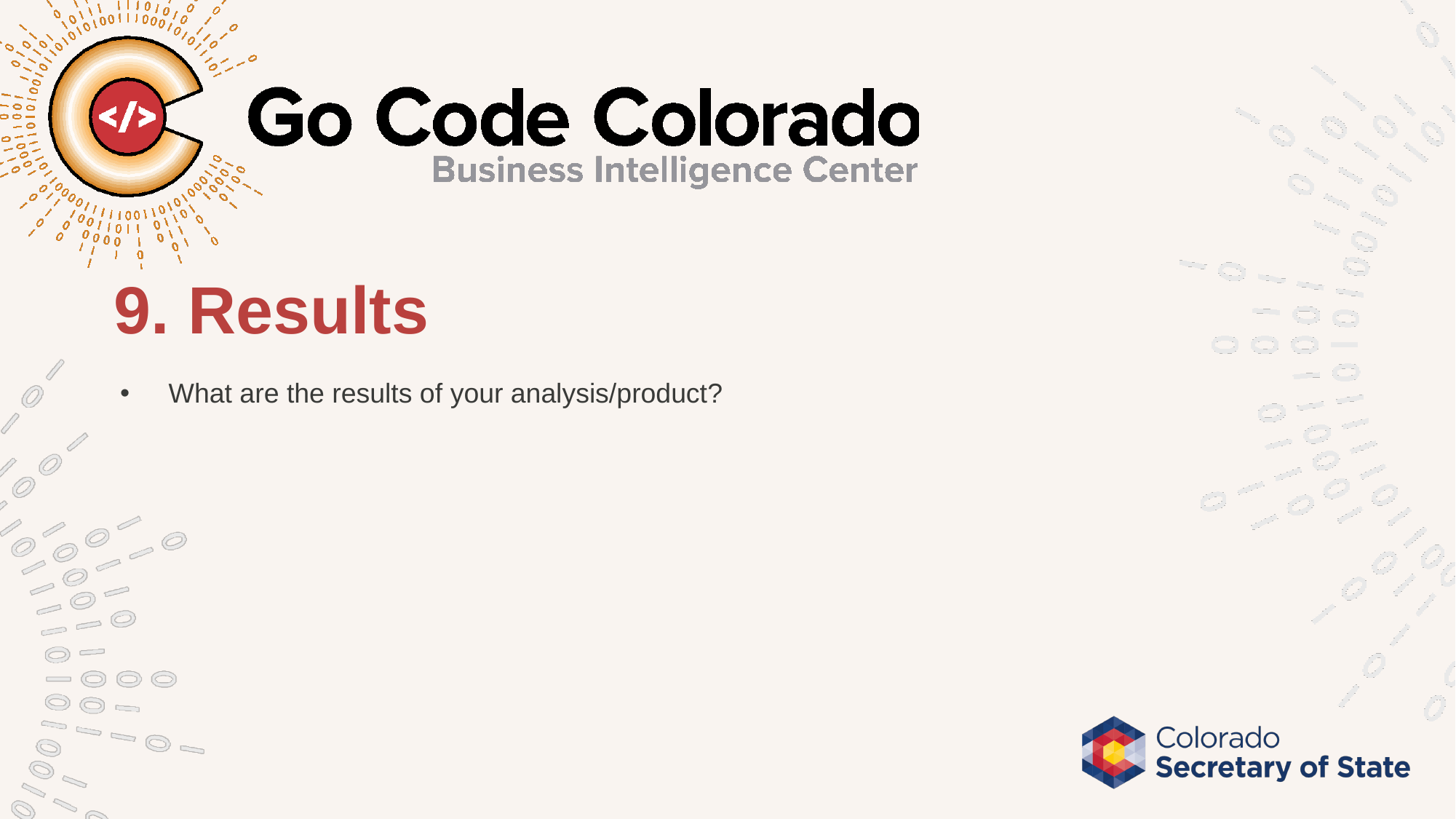

# 9. Results
What are the results of your analysis/product?